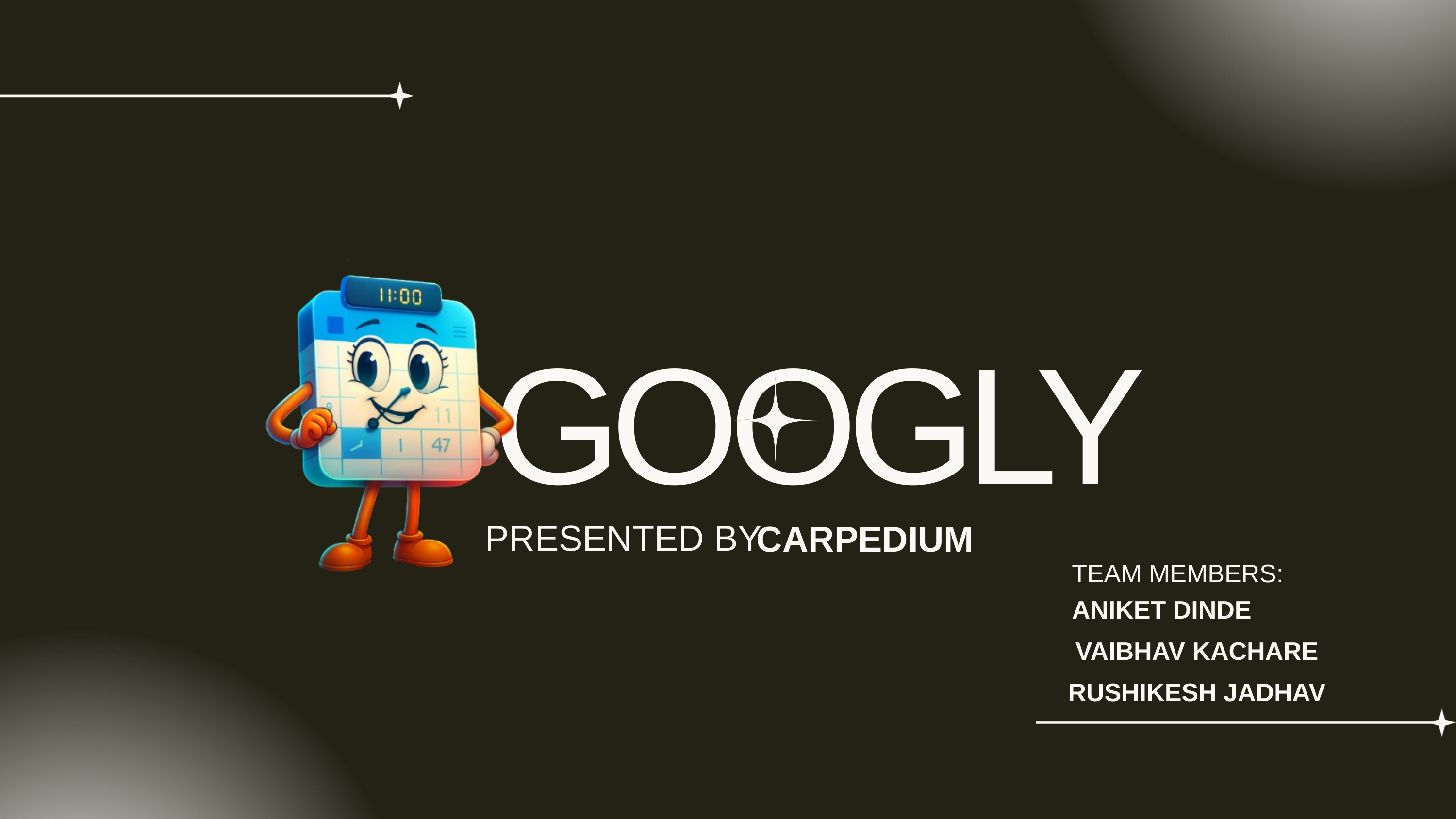

GOOGLY
PRESENTED BY
CARPEDIUM
TEAM MEMBERS:
ANIKET DINDE

VAIBHAV KACHARE
RUSHIKESH JADHAV